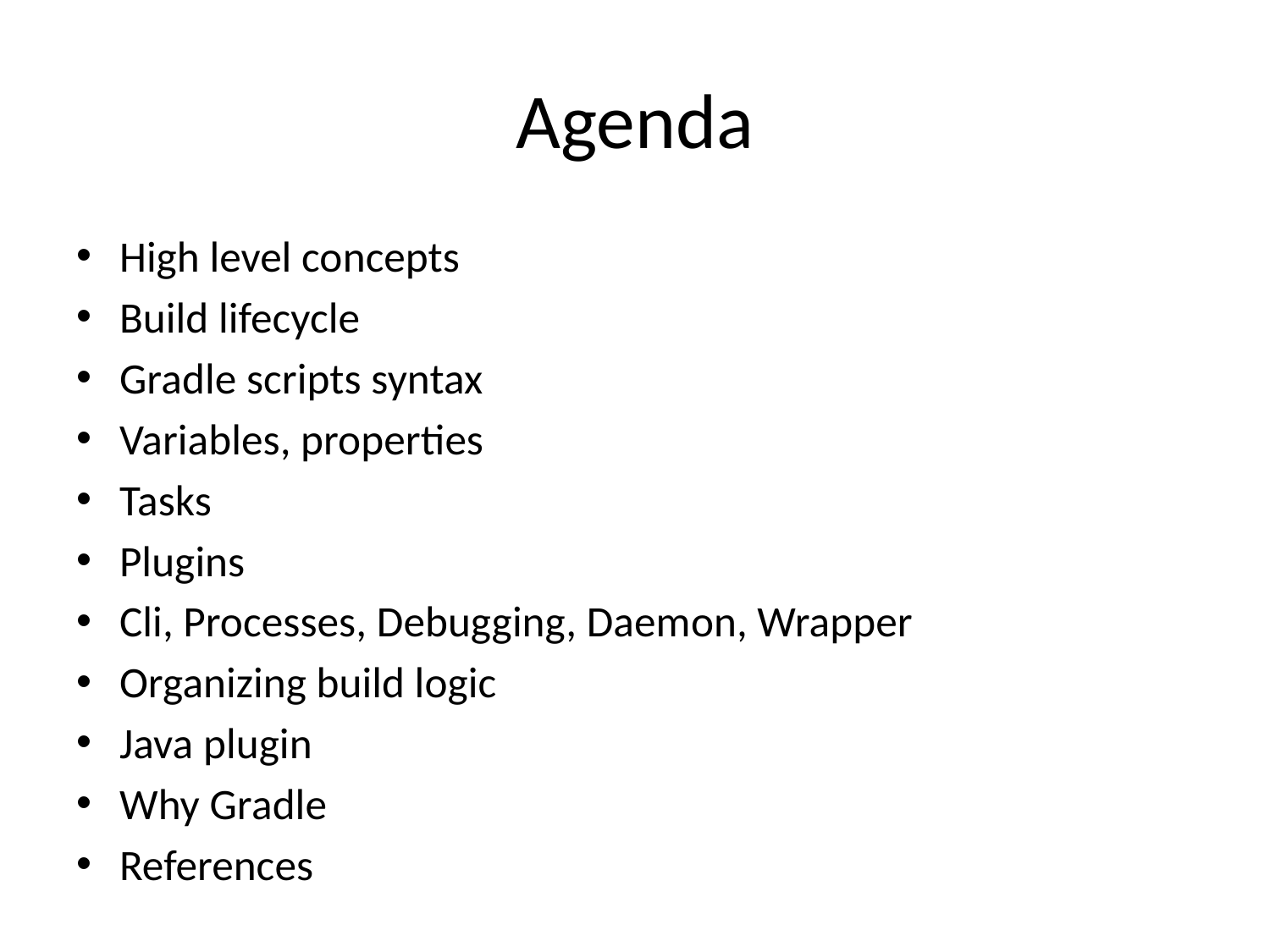

# Agenda
High level concepts
Build lifecycle
Gradle scripts syntax
Variables, properties
Tasks
Plugins
Cli, Processes, Debugging, Daemon, Wrapper
Organizing build logic
Java plugin
Why Gradle
References